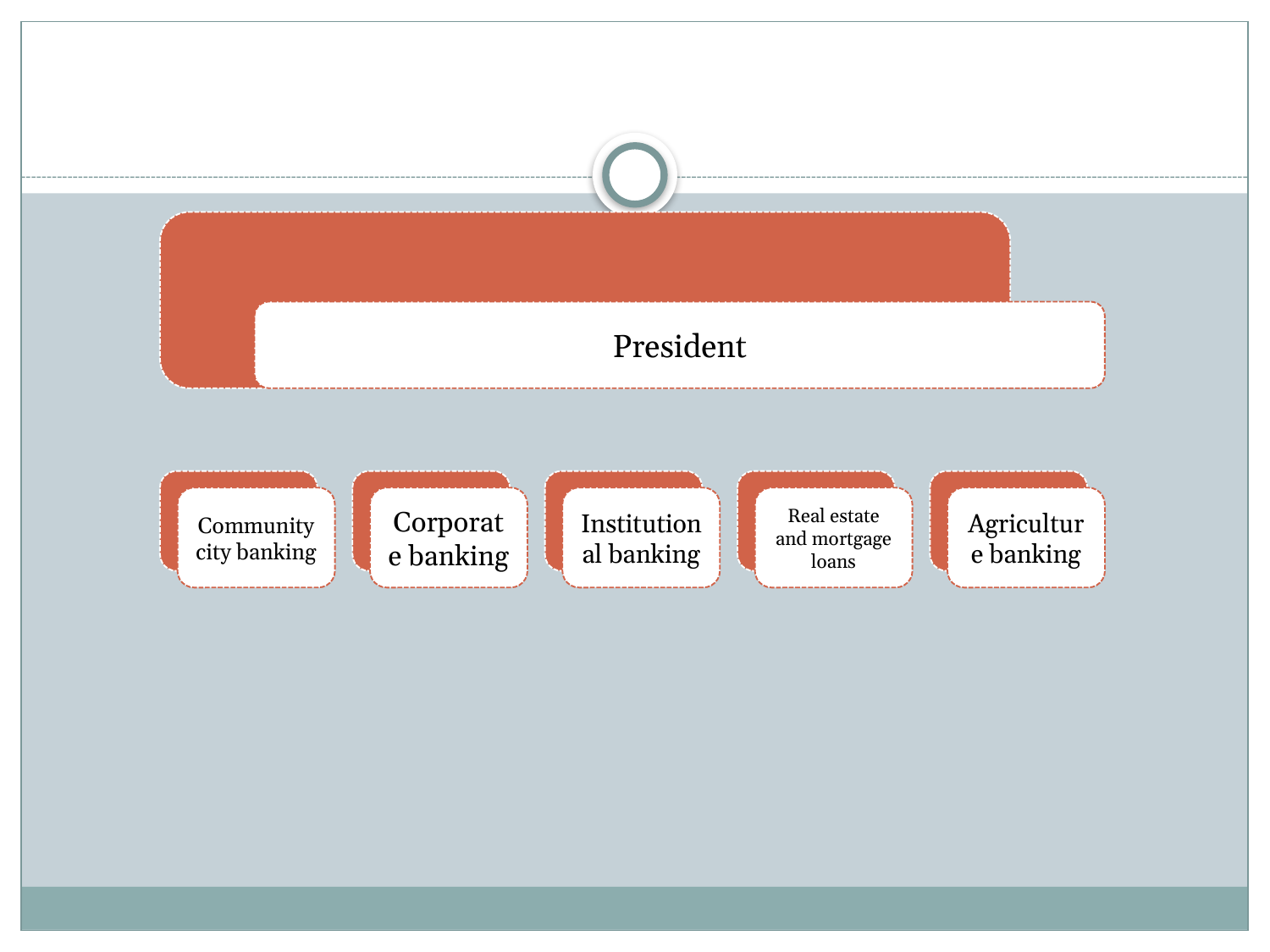

#
President
Community city banking
Real estate and mortgage loans
Agriculture banking
Institutional banking
Corporate banking